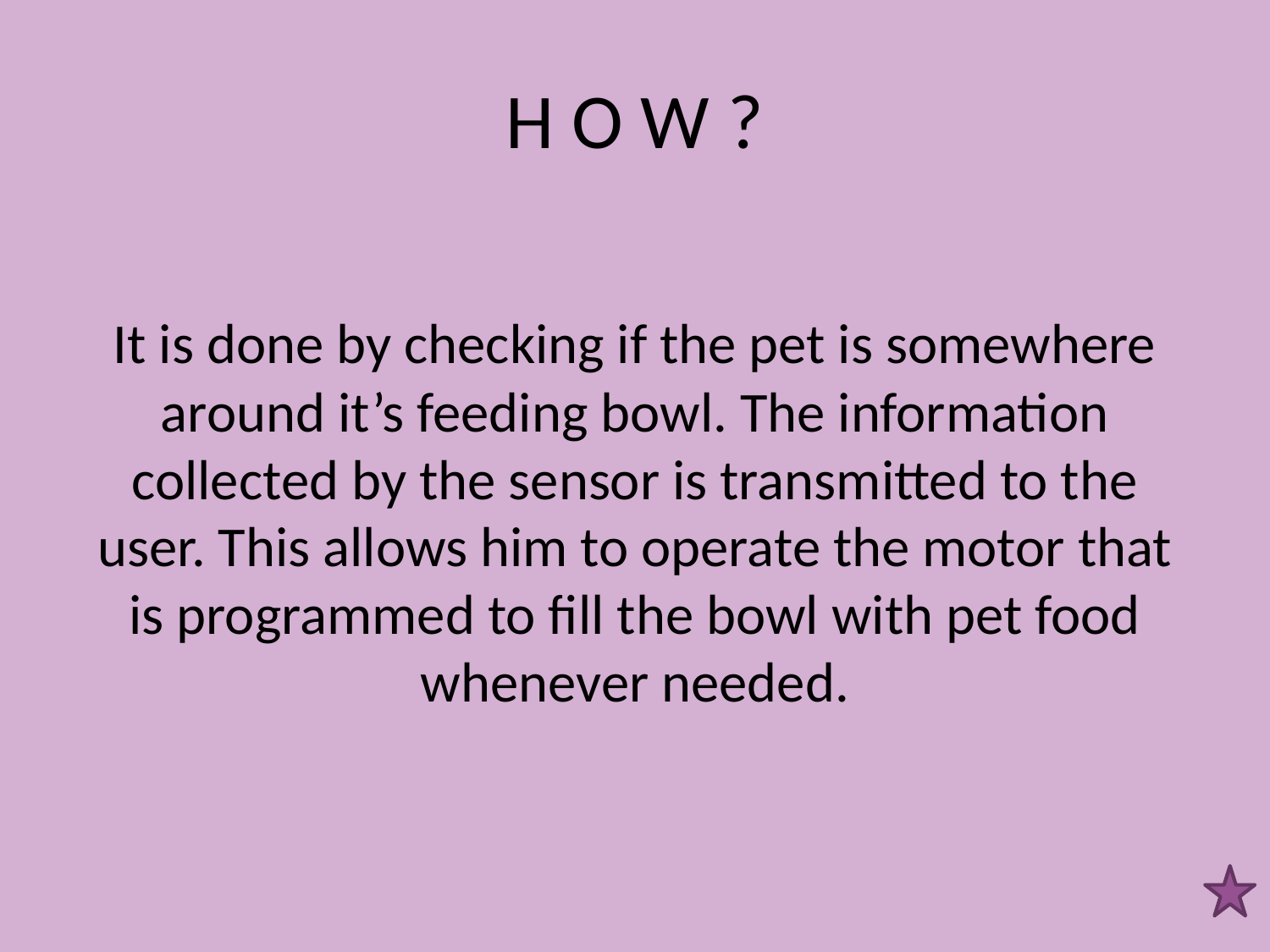

# H O W ?

It is done by checking if the pet is somewhere around it’s feeding bowl. The information collected by the sensor is transmitted to the user. This allows him to operate the motor that is programmed to fill the bowl with pet food whenever needed.